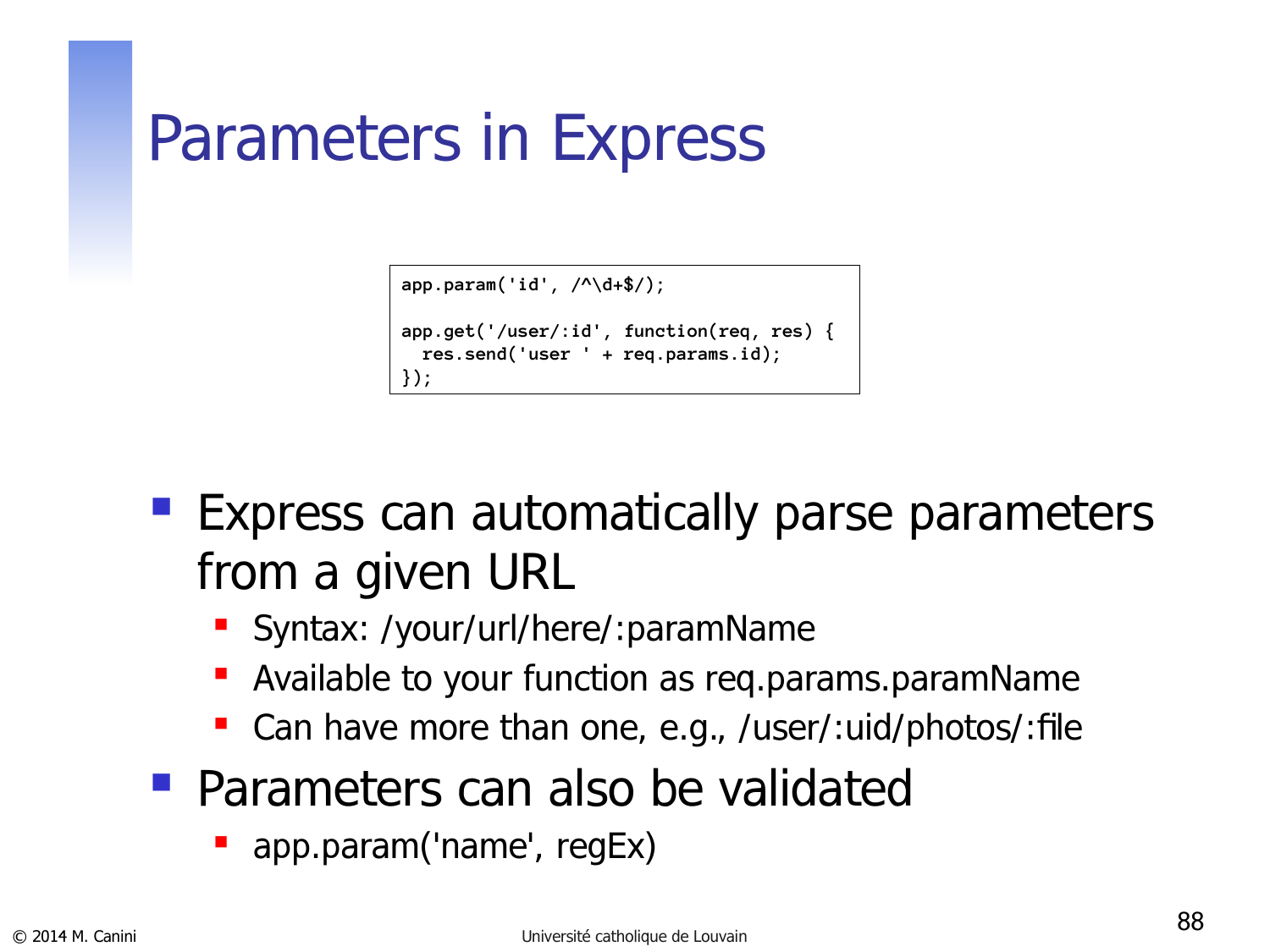

# Parameters in Express
app.param('id', /^\d+$/);
app.get('/user/:id', function(req, res) {
  res.send('user ' + req.params.id);
});
Express can automatically parse parameters from a given URL
Syntax: /your/url/here/:paramName
Available to your function as req.params.paramName
Can have more than one, e.g., /user/:uid/photos/:file
Parameters can also be validated
app.param('name', regEx)

88
Université catholique de Louvain